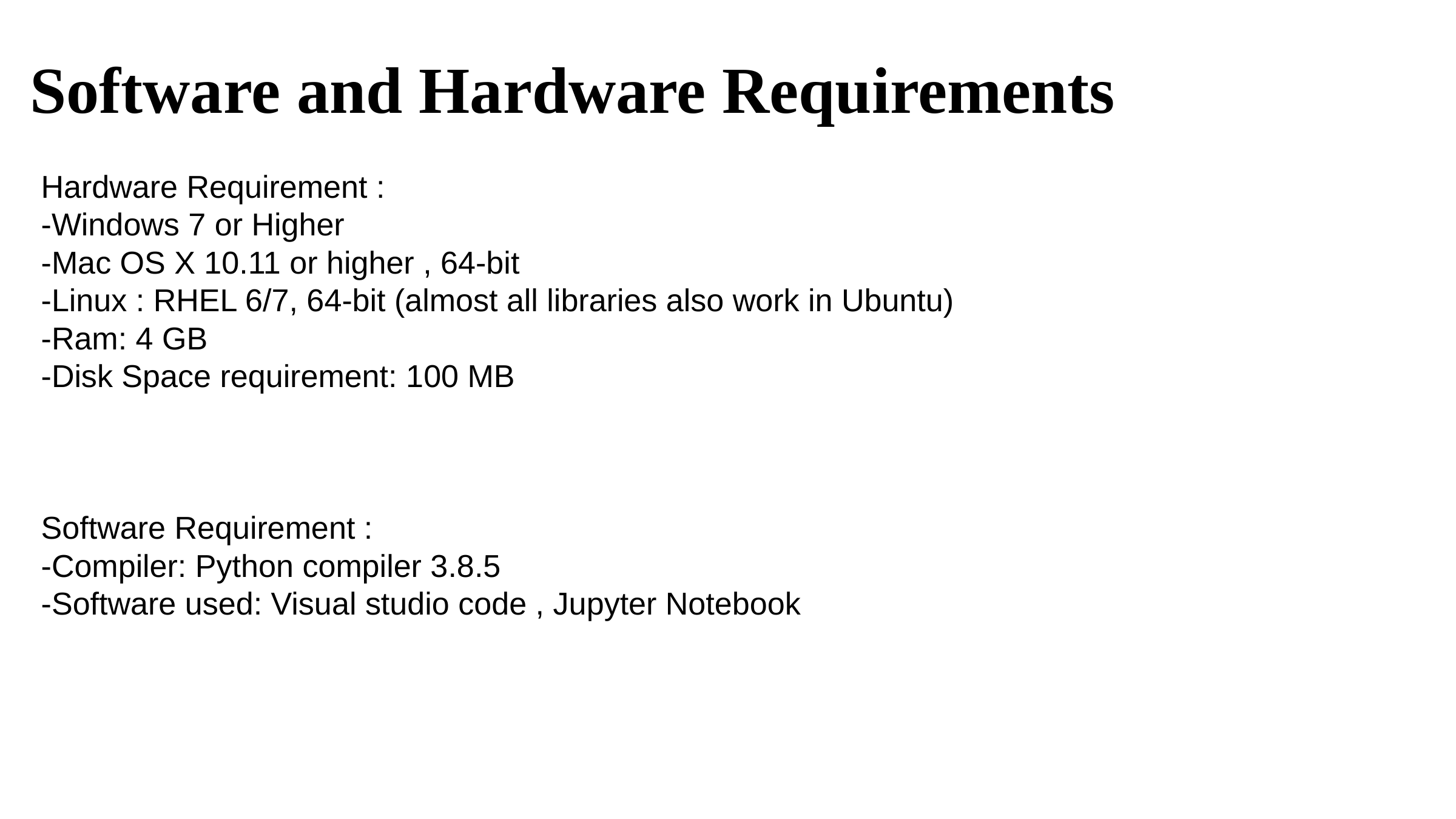

Software and Hardware Requirements
Hardware Requirement :
-Windows 7 or Higher
-Mac OS X 10.11 or higher , 64-bit
-Linux : RHEL 6/7, 64-bit (almost all libraries also work in Ubuntu)
-Ram: 4 GB
-Disk Space requirement: 100 MB

Software Requirement :
-Compiler: Python compiler 3.8.5
-Software used: Visual studio code , Jupyter Notebook